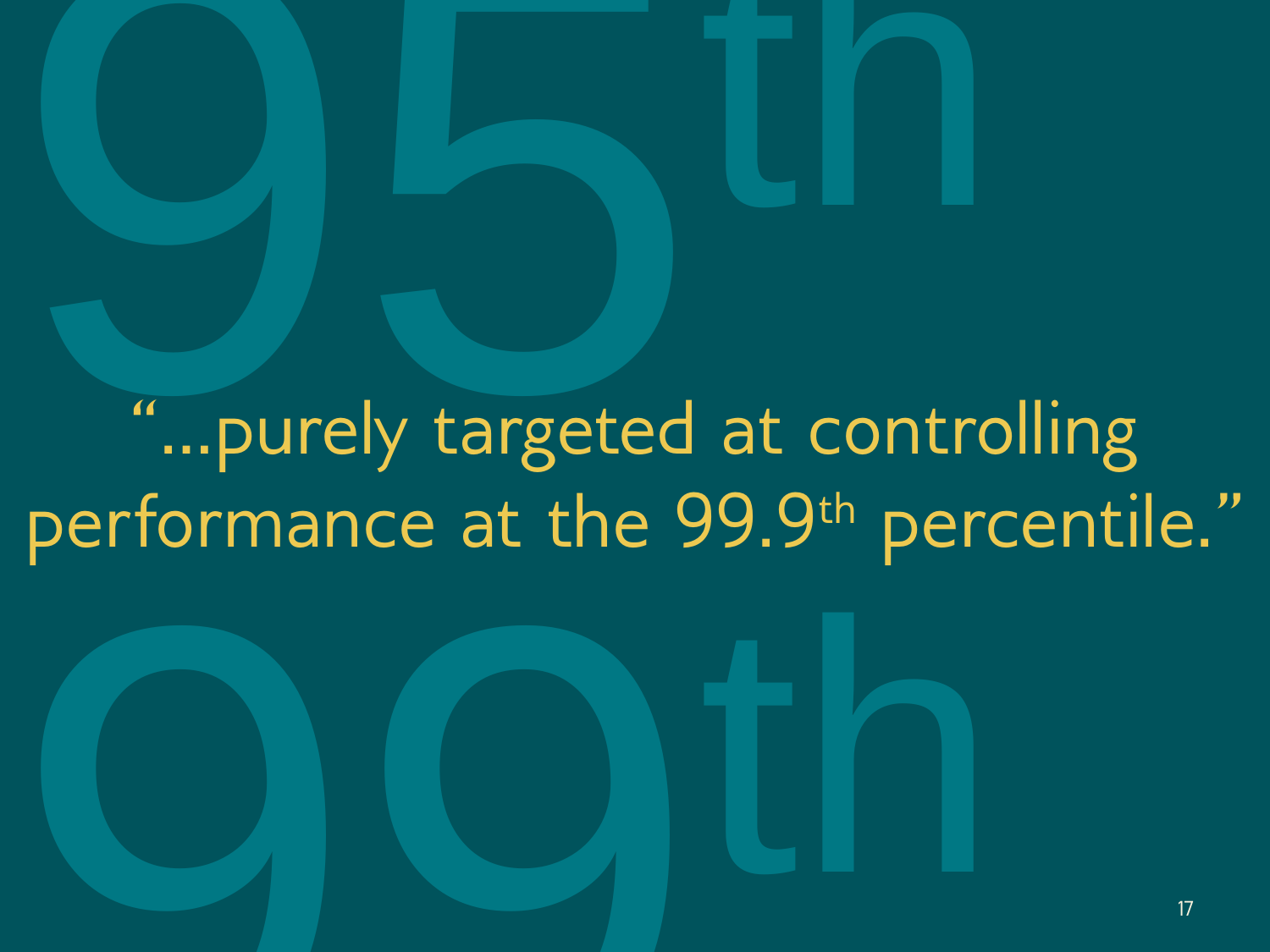

95th
“…purely targeted at controlling performance at the 99.9th percentile.”
99th
17